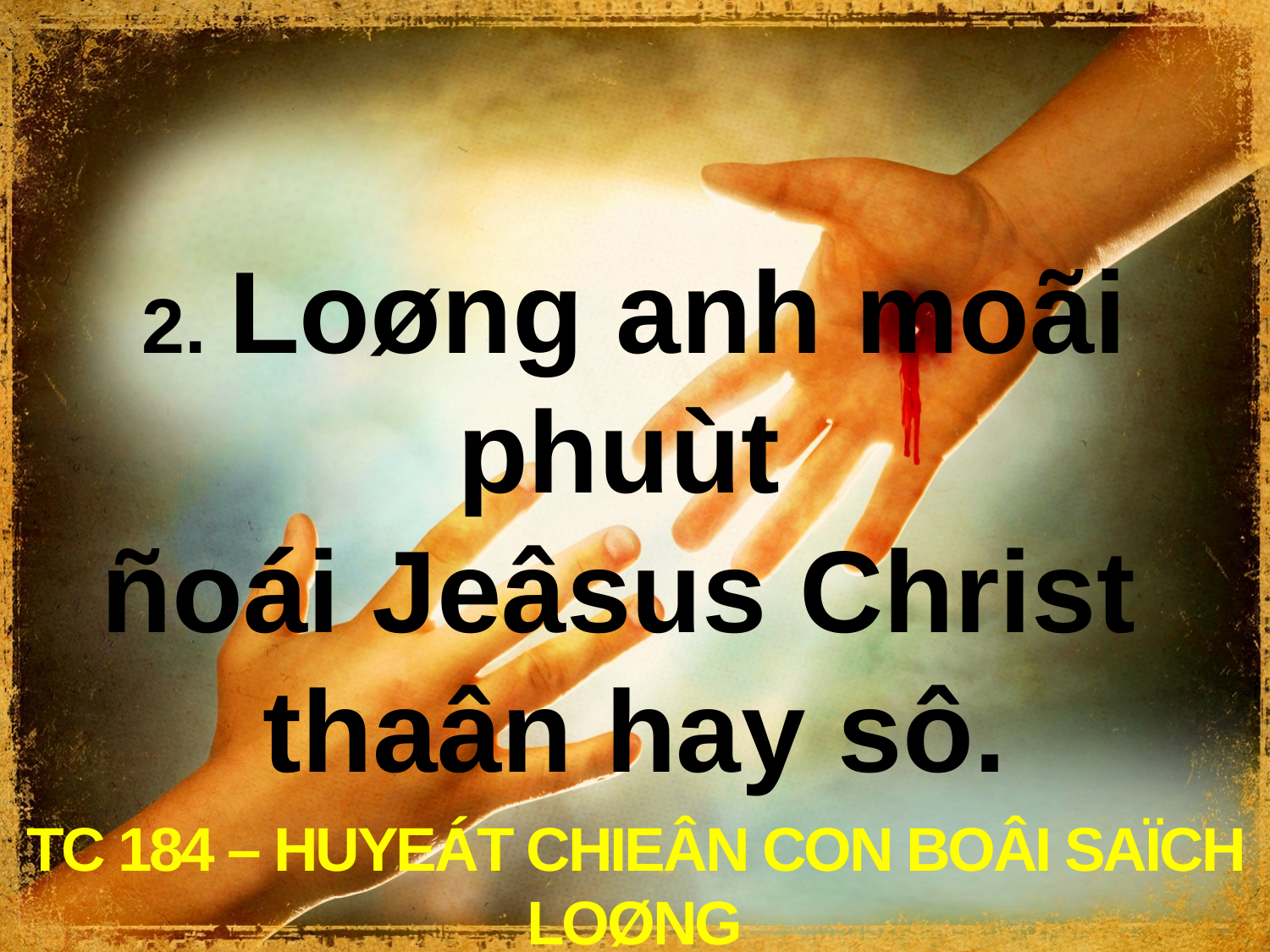

2. Loøng anh moãi phuùt
ñoái Jeâsus Christ
thaân hay sô.
TC 184 – HUYEÁT CHIEÂN CON BOÂI SAÏCH LOØNG